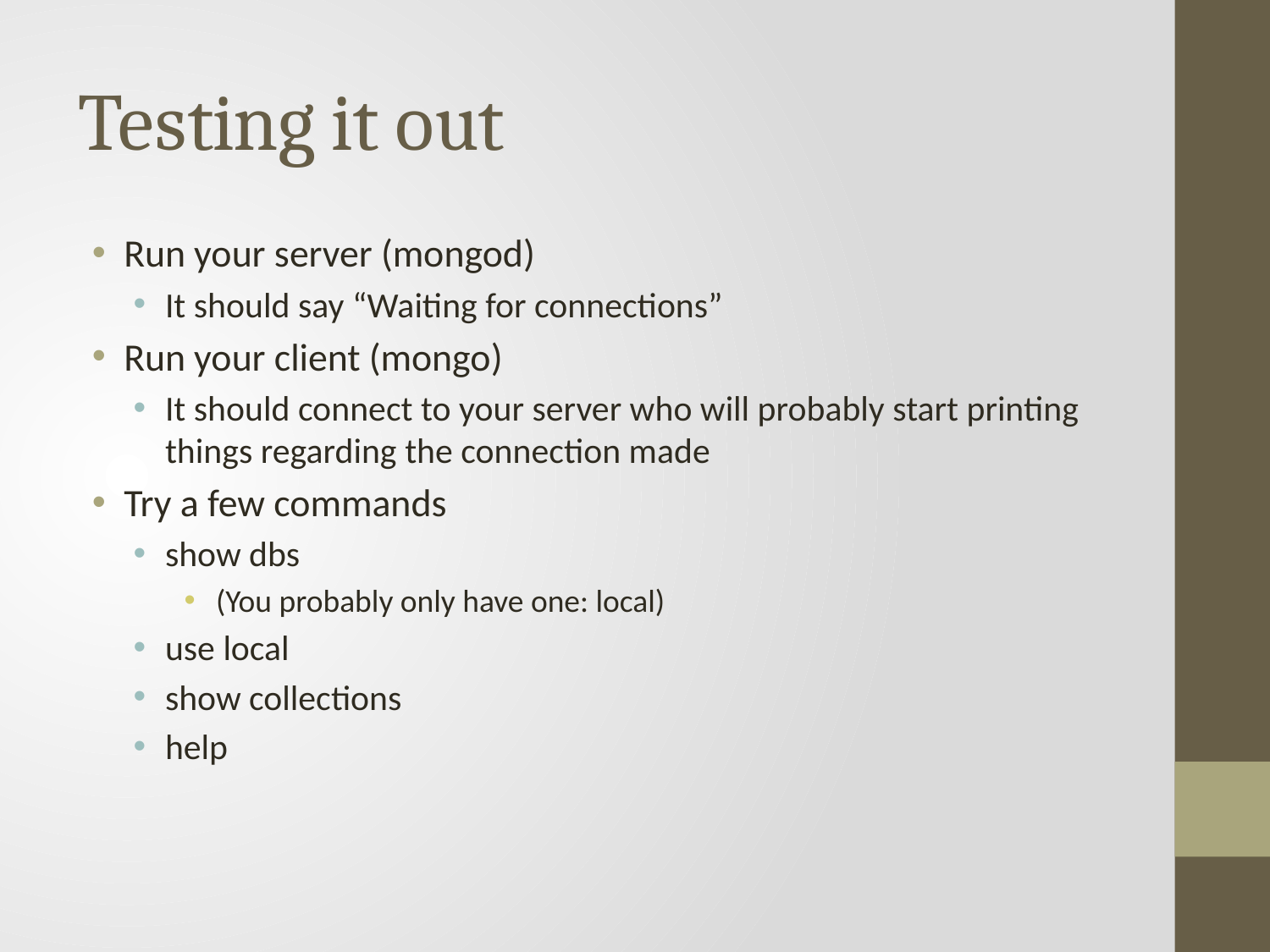

# Testing it out
Run your server (mongod)
It should say “Waiting for connections”
Run your client (mongo)
It should connect to your server who will probably start printing things regarding the connection made
Try a few commands
show dbs
(You probably only have one: local)
use local
show collections
help